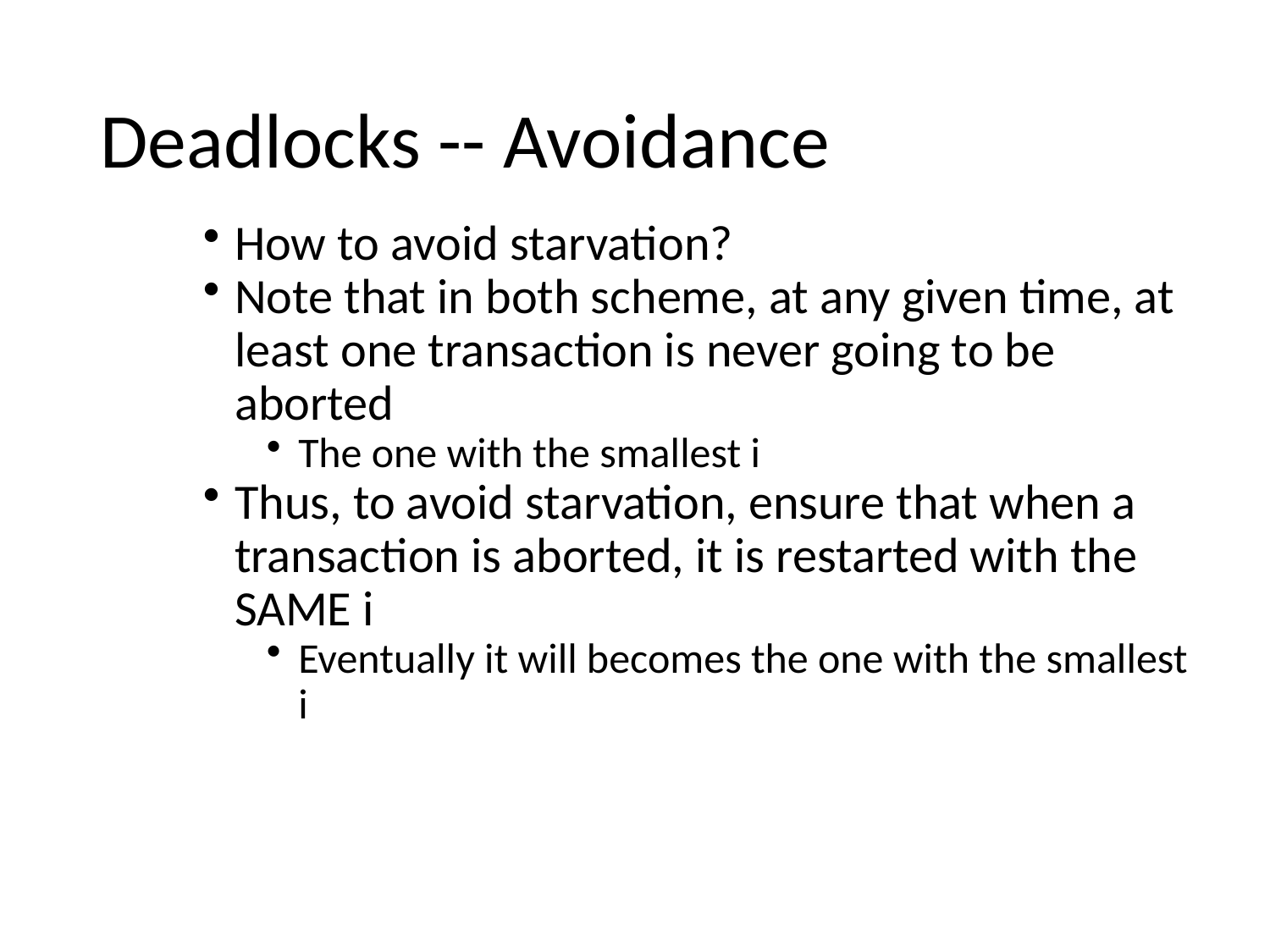

# Deadlocks -- Avoidance
How to avoid starvation?
Note that in both scheme, at any given time, at least one transaction is never going to be aborted
The one with the smallest i
Thus, to avoid starvation, ensure that when a transaction is aborted, it is restarted with the SAME i
Eventually it will becomes the one with the smallest i